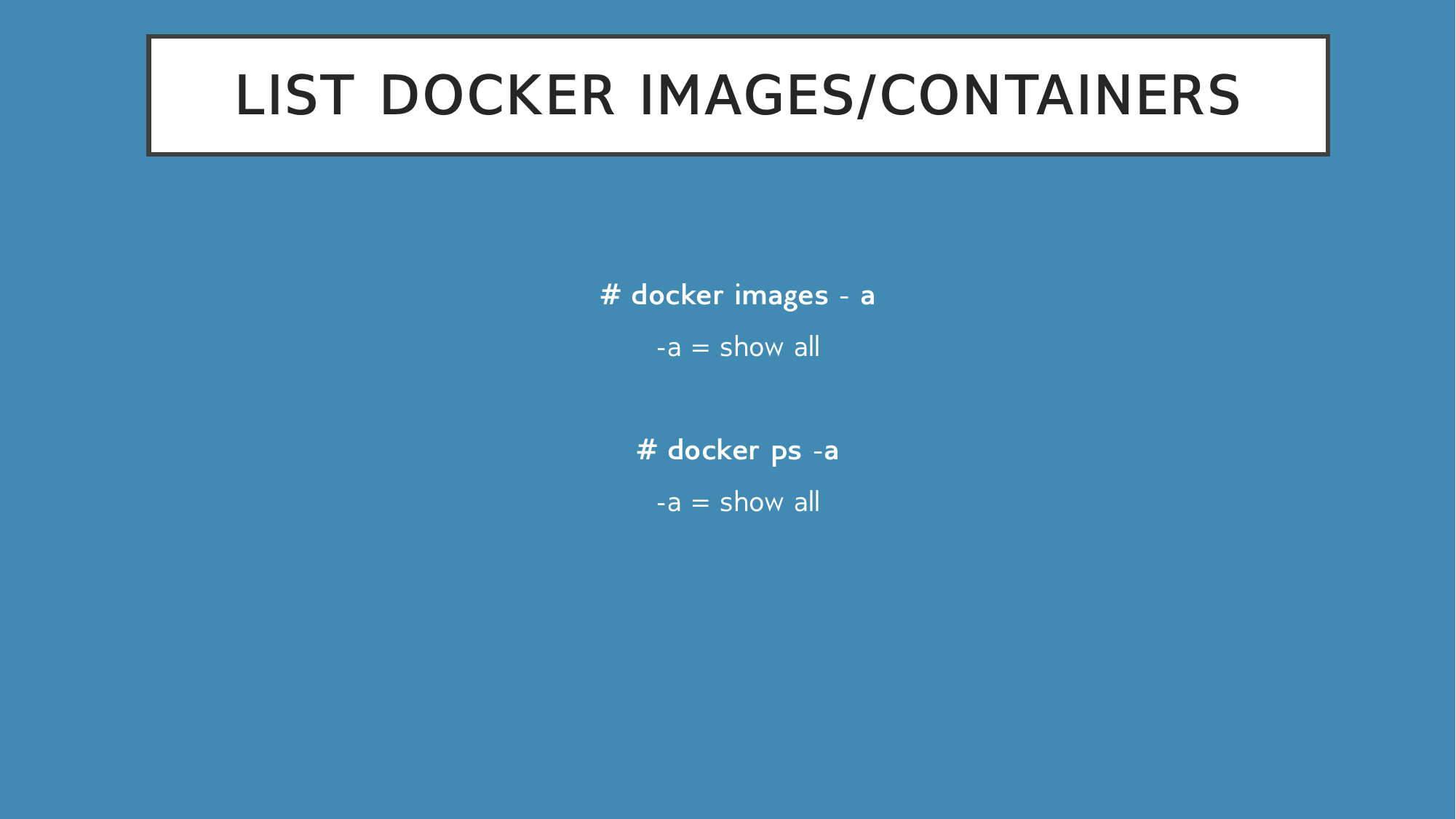

# List Docker Images/Containers
# docker images - a
-a = show all

# docker ps -a
-a = show all